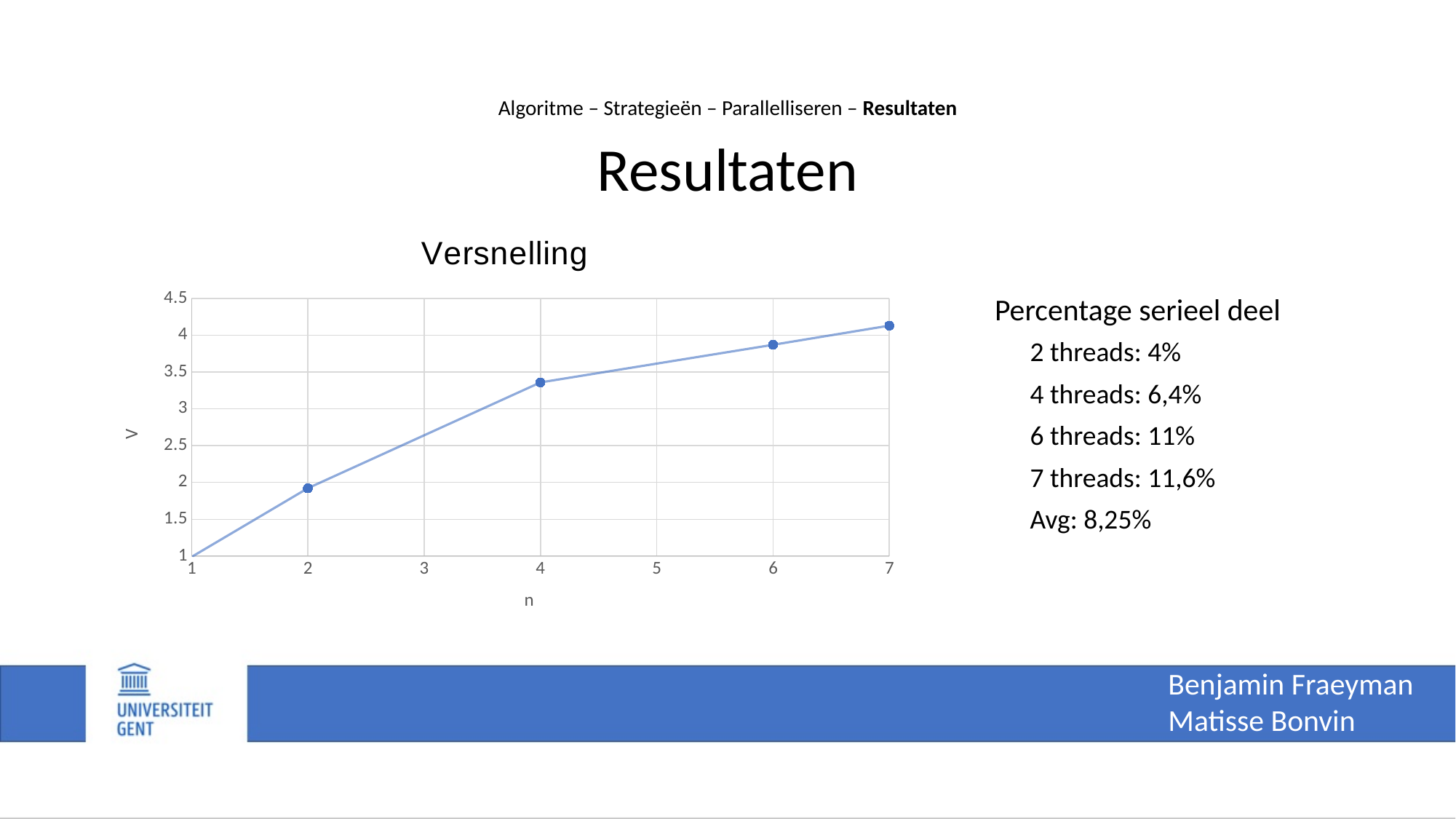

Algoritme – Strategieën – Parallelliseren – Resultaten

# Resultaten

### Chart: Versnelling

| Category |  |
|---|---|
Percentage serieel deel
2 threads: 4%
4 threads: 6,4%
6 threads: 11%
7 threads: 11,6%
Avg: 8,25%

Benjamin Fraeyman
Matisse Bonvin